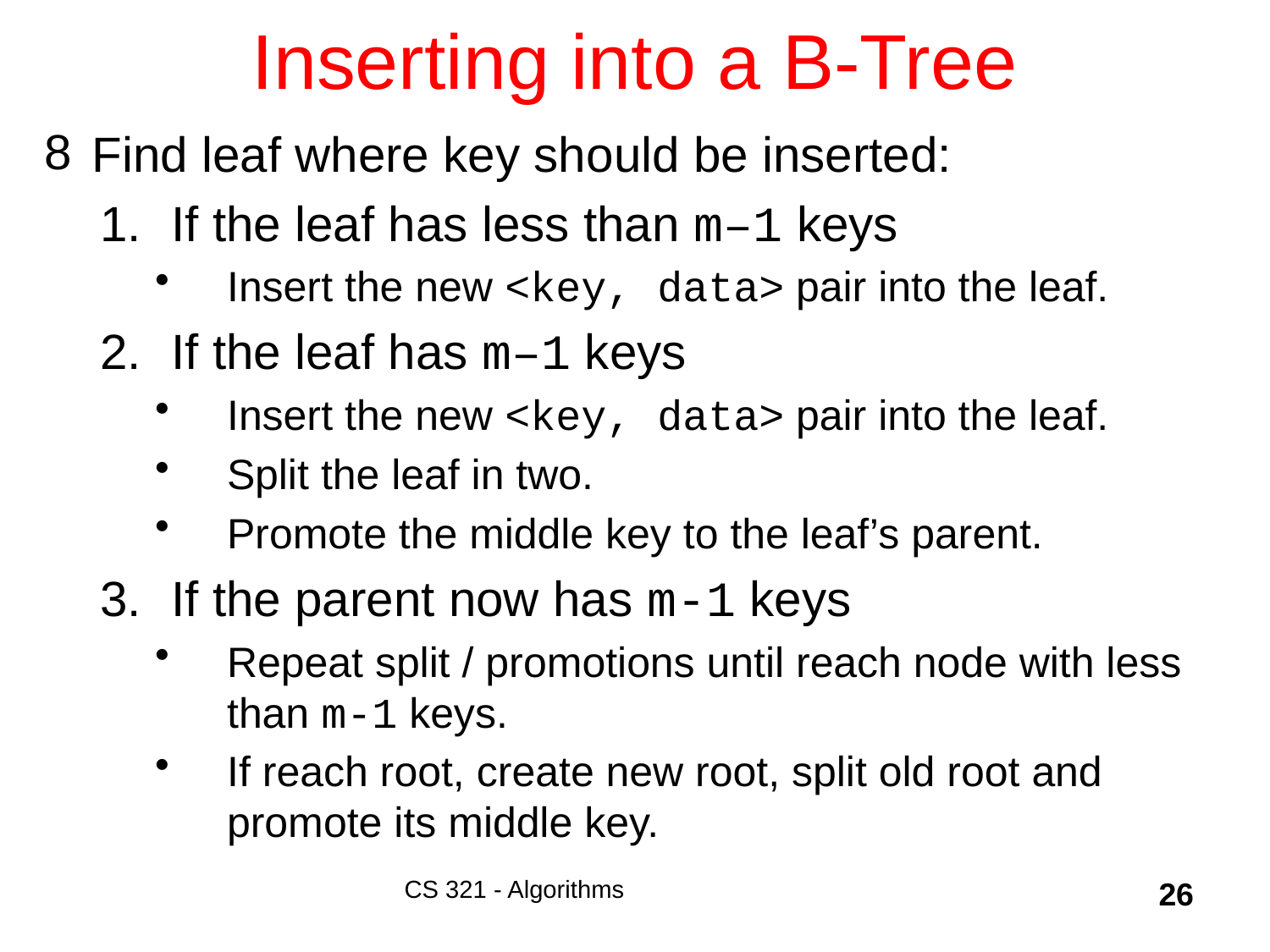

# Inserting into a B-Tree
Find leaf where key should be inserted:
If the leaf has less than m–1 keys
Insert the new <key, data> pair into the leaf.
If the leaf has m–1 keys
Insert the new <key, data> pair into the leaf.
Split the leaf in two.
Promote the middle key to the leaf’s parent.
If the parent now has m-1 keys
Repeat split / promotions until reach node with less than m-1 keys.
If reach root, create new root, split old root and promote its middle key.
CS 321 - Algorithms
26